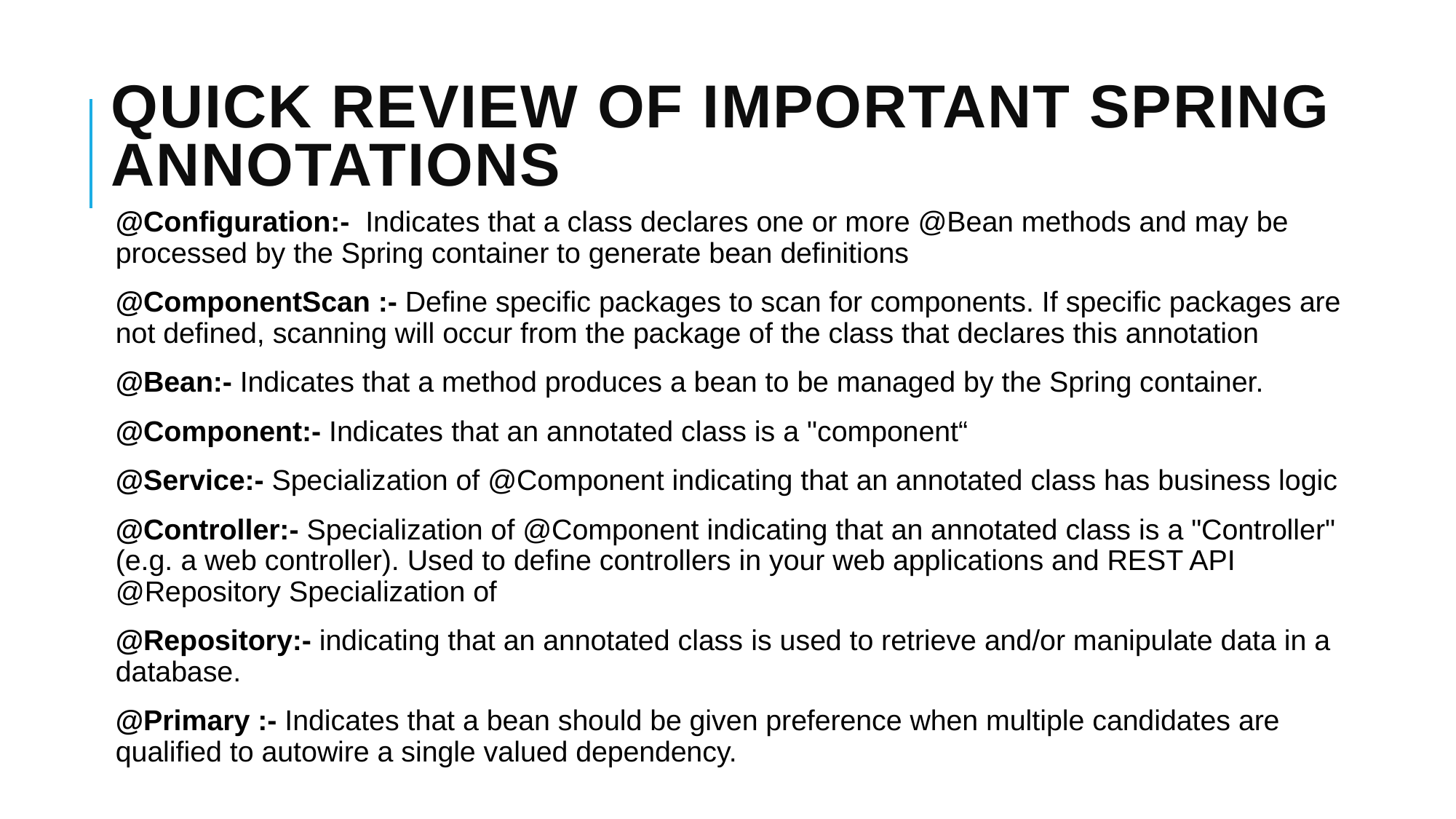

# Quick Review of Important Spring Annotations
@Configuration:-  Indicates that a class declares one or more @Bean methods and may be processed by the Spring container to generate bean definitions
@ComponentScan :- Define specific packages to scan for components. If specific packages are not defined, scanning will occur from the package of the class that declares this annotation
@Bean:- Indicates that a method produces a bean to be managed by the Spring container.
@Component:- Indicates that an annotated class is a "component“
@Service:- Specialization of @Component indicating that an annotated class has business logic
@Controller:- Specialization of @Component indicating that an annotated class is a "Controller" (e.g. a web controller). Used to define controllers in your web applications and REST API @Repository Specialization of
@Repository:- indicating that an annotated class is used to retrieve and/or manipulate data in a database.
@Primary :- Indicates that a bean should be given preference when multiple candidates are qualified to autowire a single valued dependency.